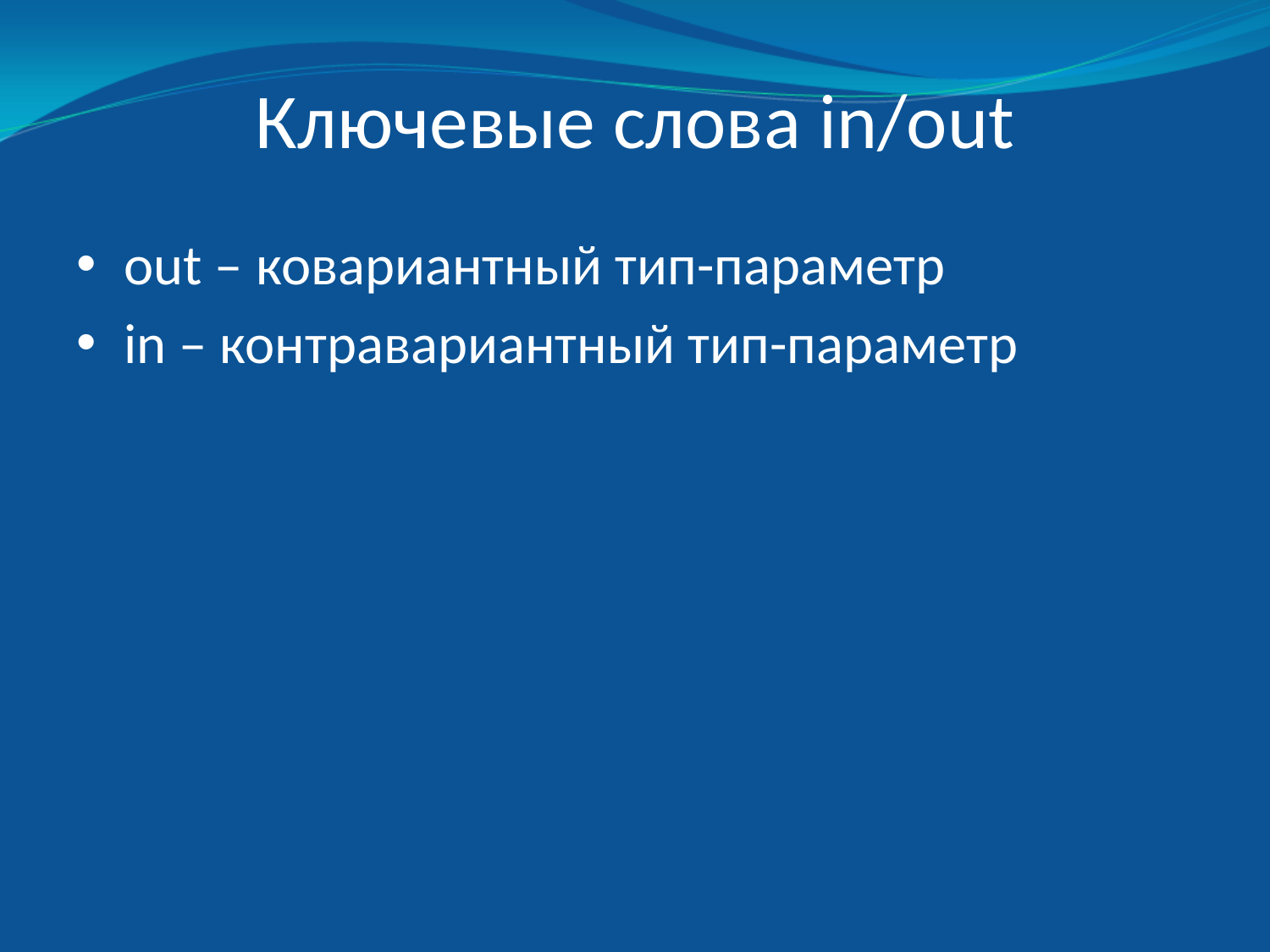

# Ключевые слова in/out
out – ковариантный тип-параметр
in – контравариантный тип-параметр